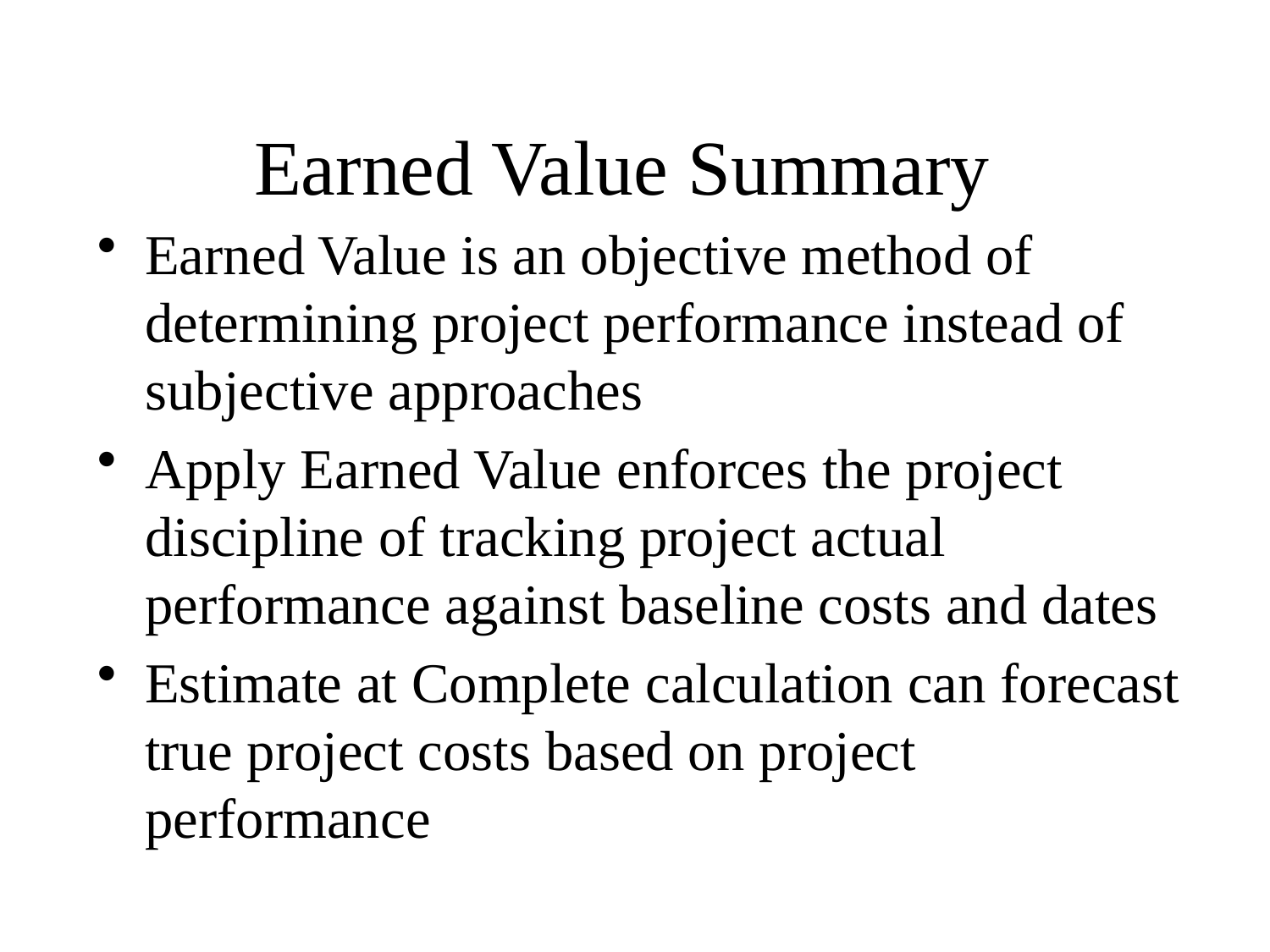

# Earned Value Summary
Earned Value is an objective method of determining project performance instead of subjective approaches
Apply Earned Value enforces the project discipline of tracking project actual performance against baseline costs and dates
Estimate at Complete calculation can forecast true project costs based on project performance